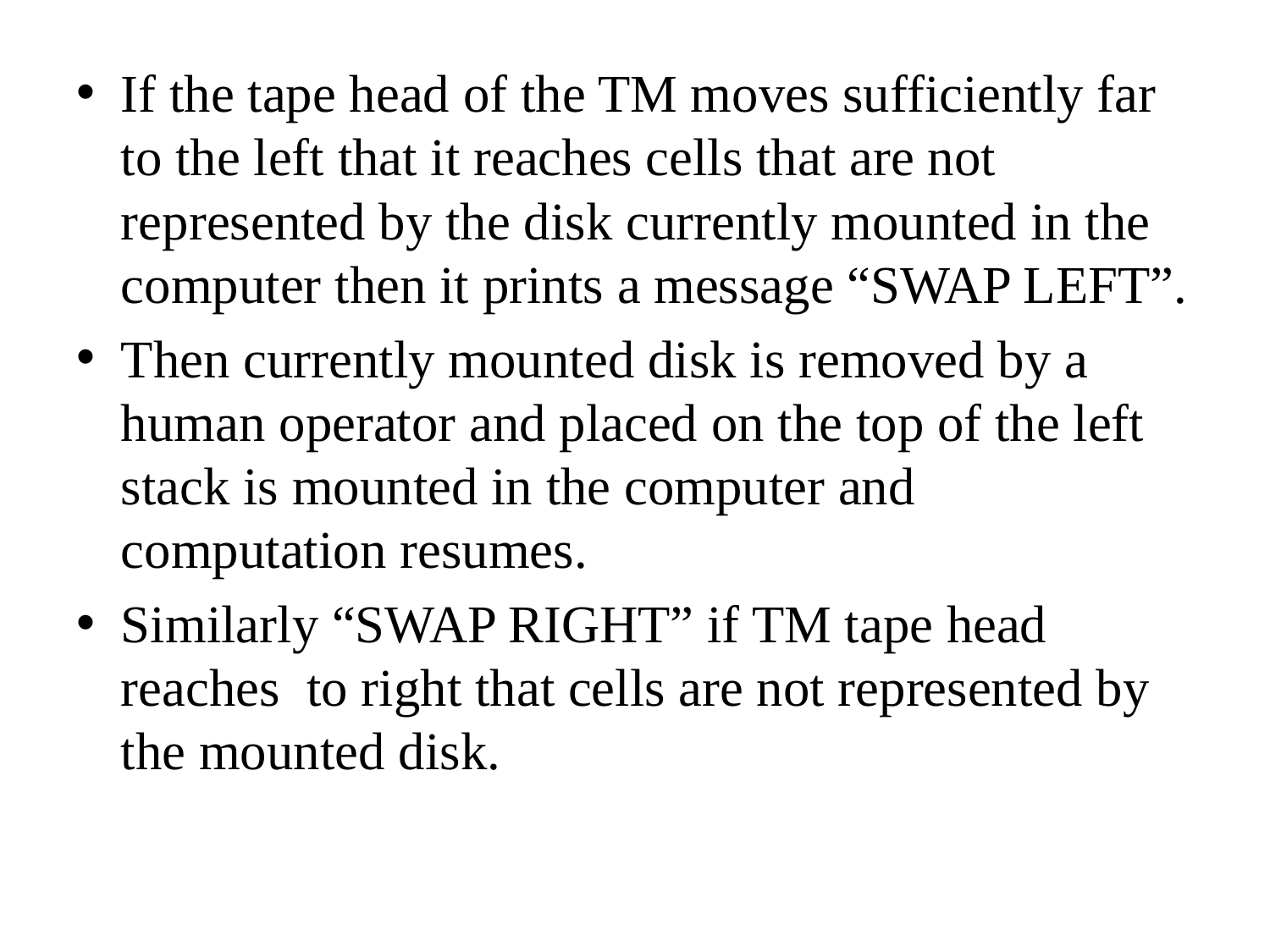

If the tape head of the TM moves sufficiently far to the left that it reaches cells that are not represented by the disk currently mounted in the computer then it prints a message “SWAP LEFT”.
Then currently mounted disk is removed by a human operator and placed on the top of the left stack is mounted in the computer and computation resumes.
Similarly “SWAP RIGHT” if TM tape head reaches  to right that cells are not represented by the mounted disk.